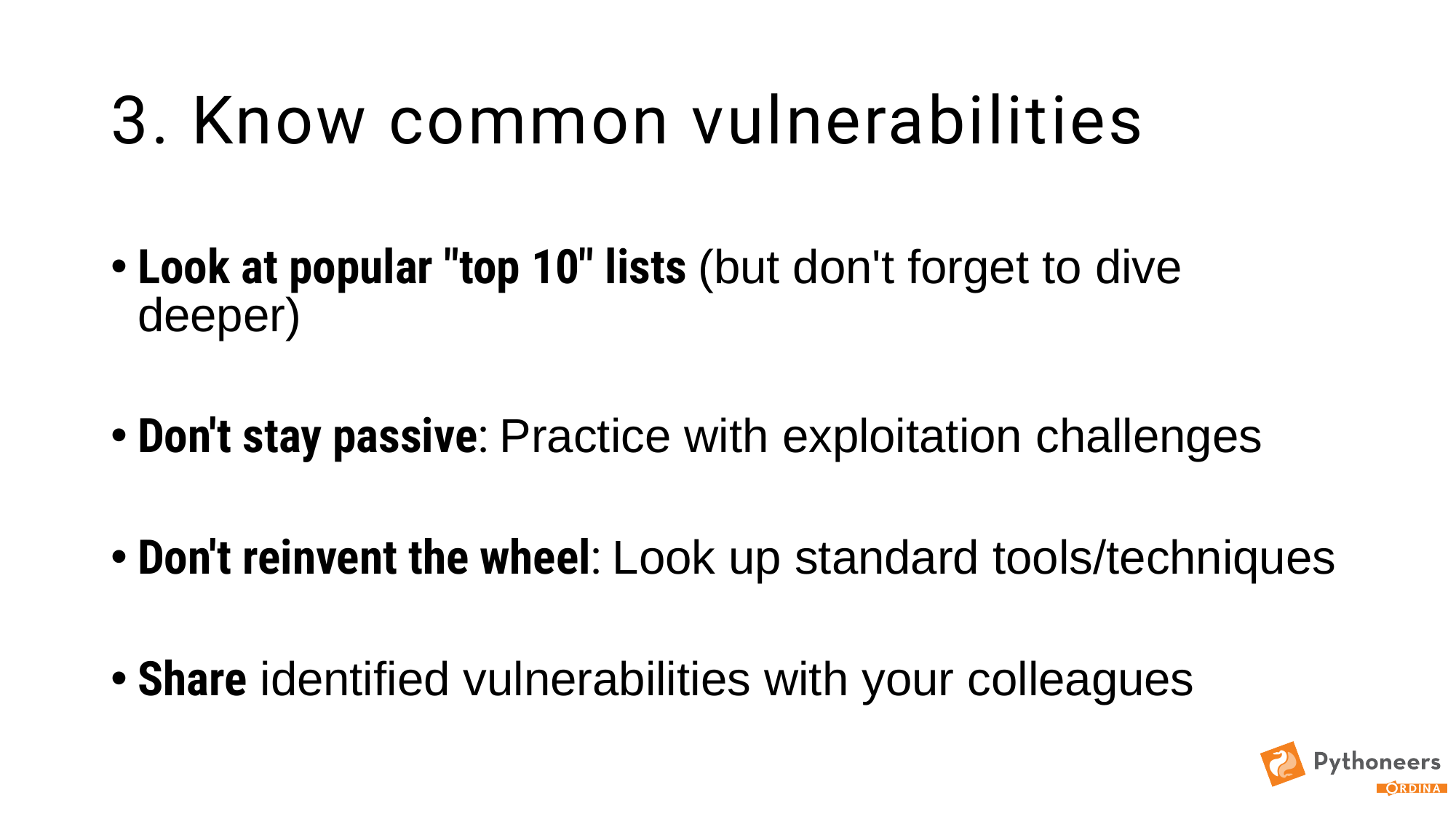

# 3. Know common vulnerabilities
Look at popular "top 10" lists (but don't forget to dive deeper)
Don't stay passive: Practice with exploitation challenges
Don't reinvent the wheel: Look up standard tools/techniques
Share identified vulnerabilities with your colleagues